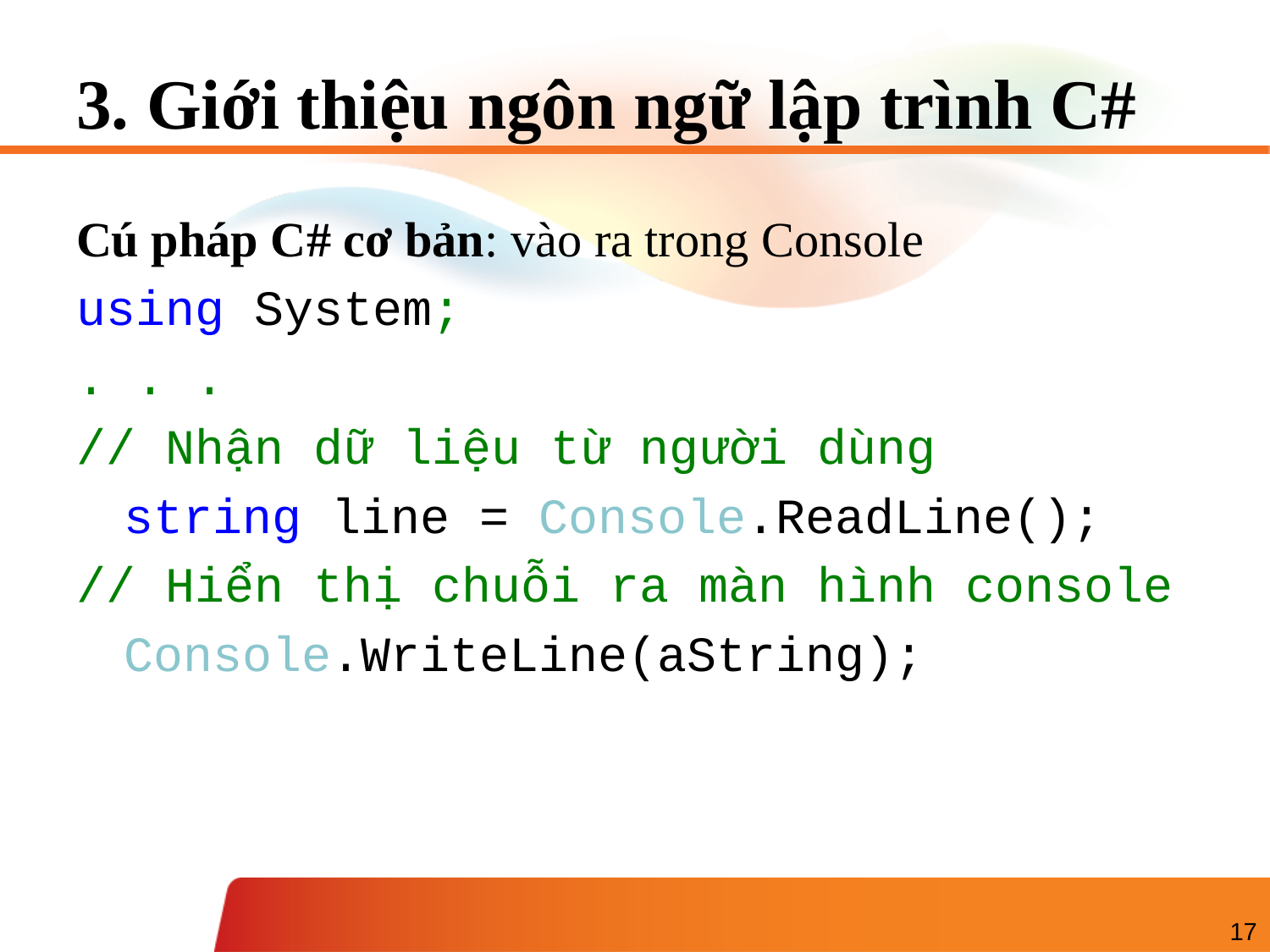

# 3. Giới thiệu ngôn ngữ lập trình C#
Cú pháp C# cơ bản: vào ra trong Console
using System;
. . .
// Nhận dữ liệu từ người dùng
	string line = Console.ReadLine();
// Hiển thị chuỗi ra màn hình console
	Console.WriteLine(aString);

17